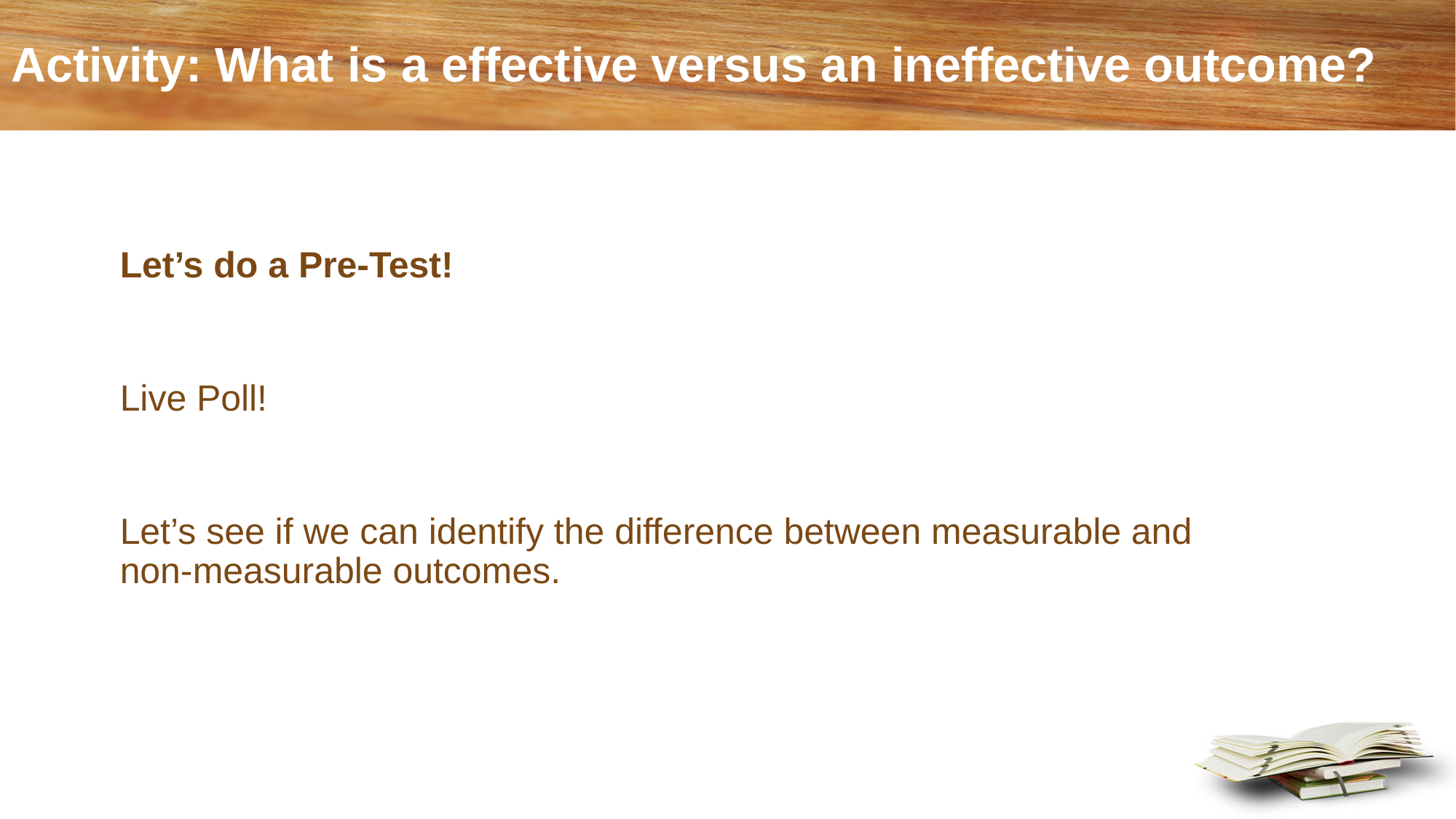

# Activity: What is a effective versus an ineffective outcome?
Let’s do a Pre-Test!

Live Poll!

Let’s see if we can identify the difference between measurable and non-measurable outcomes.